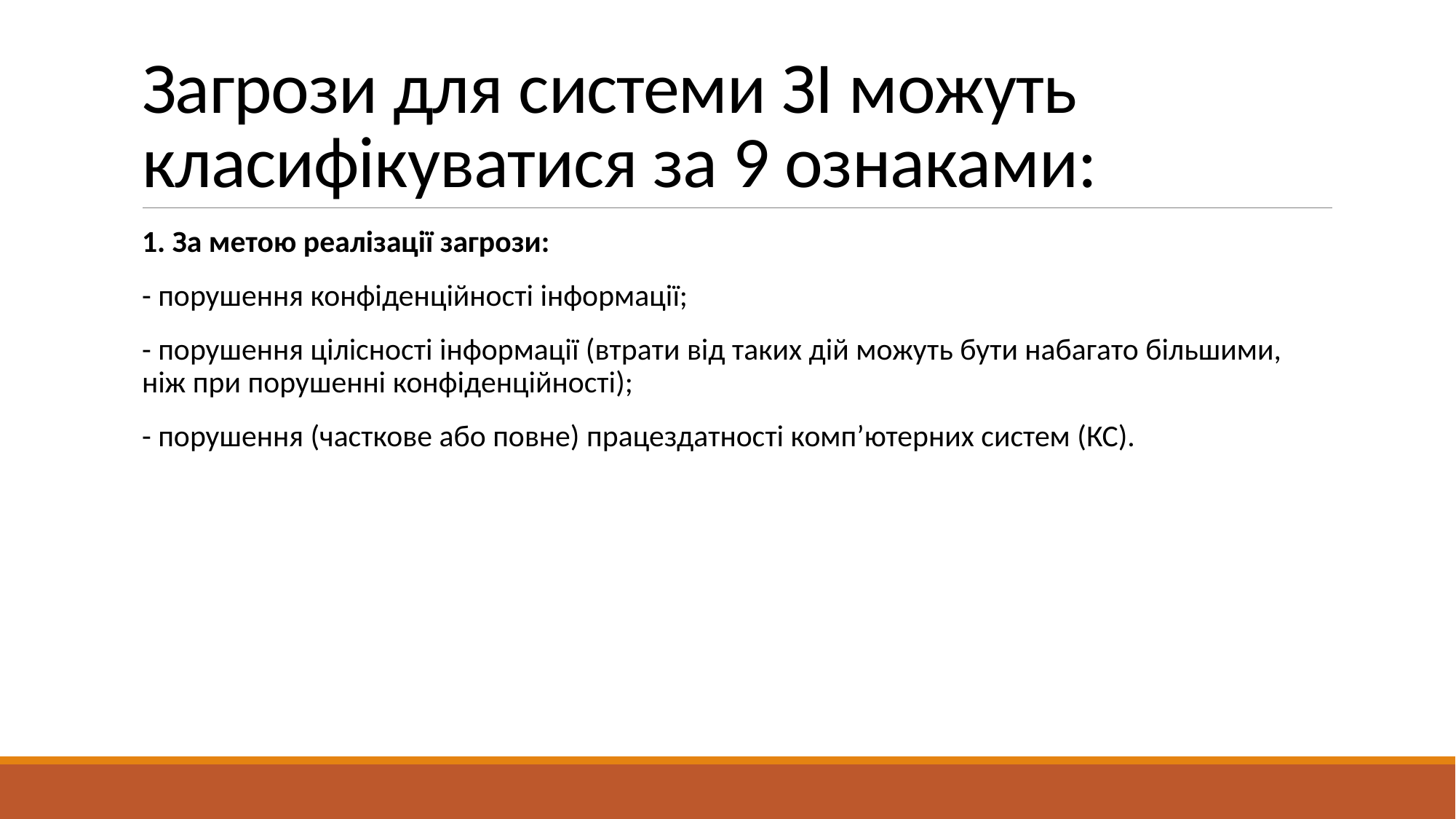

# Загрози для системи ЗІ можуть класифікуватися за 9 ознаками:
1. За метою реалізації загрози:
- порушення конфіденційності інформації;
- порушення цілісності інформації (втрати від таких дій можуть бути набагато більшими, ніж при порушенні конфіденційності);
- порушення (часткове або повне) працездатності комп’ютерних систем (КС).